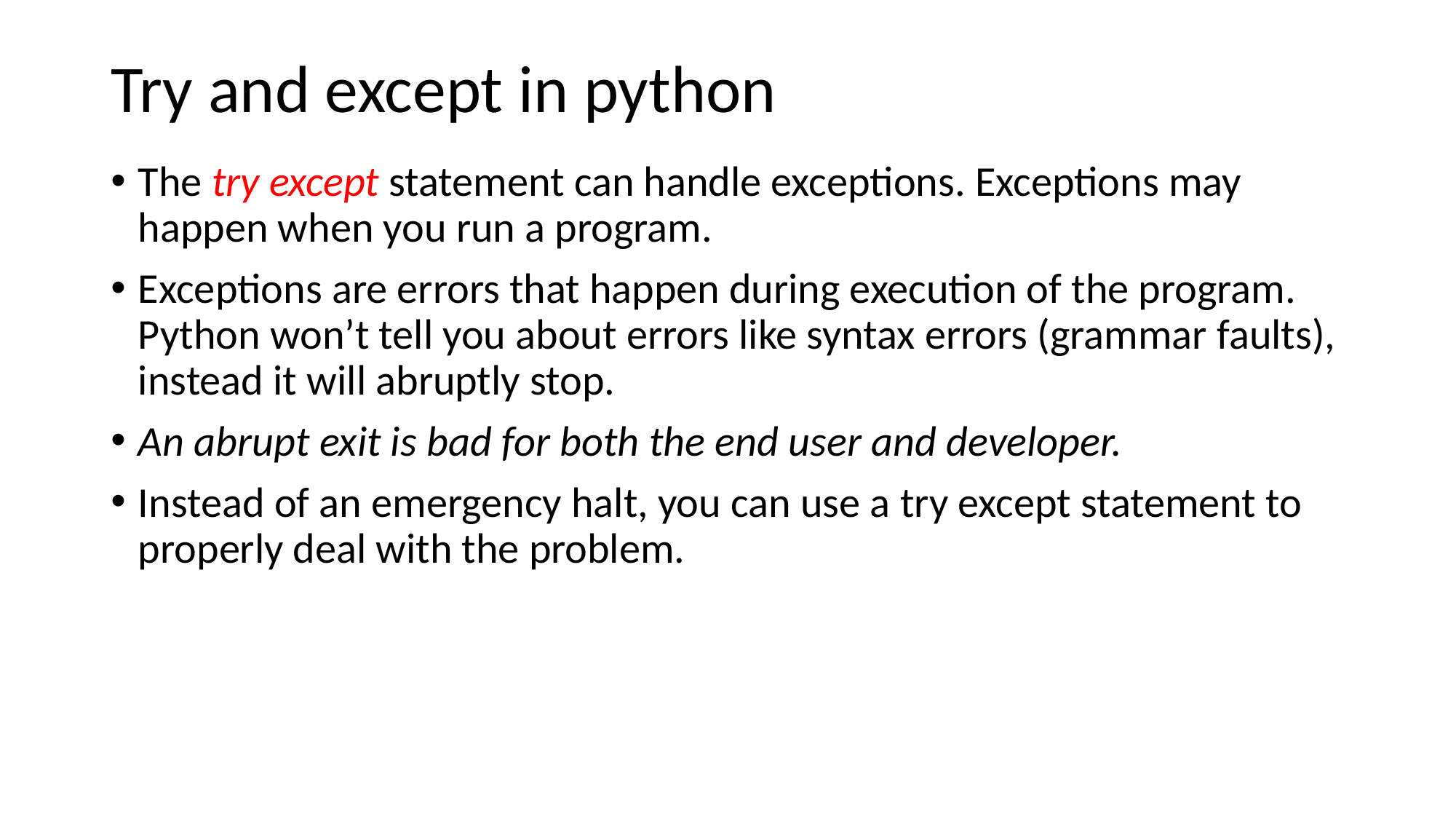

# Try and except in python
The try except statement can handle exceptions. Exceptions may happen when you run a program.
Exceptions are errors that happen during execution of the program. Python won’t tell you about errors like syntax errors (grammar faults), instead it will abruptly stop.
An abrupt exit is bad for both the end user and developer.
Instead of an emergency halt, you can use a try except statement to properly deal with the problem.